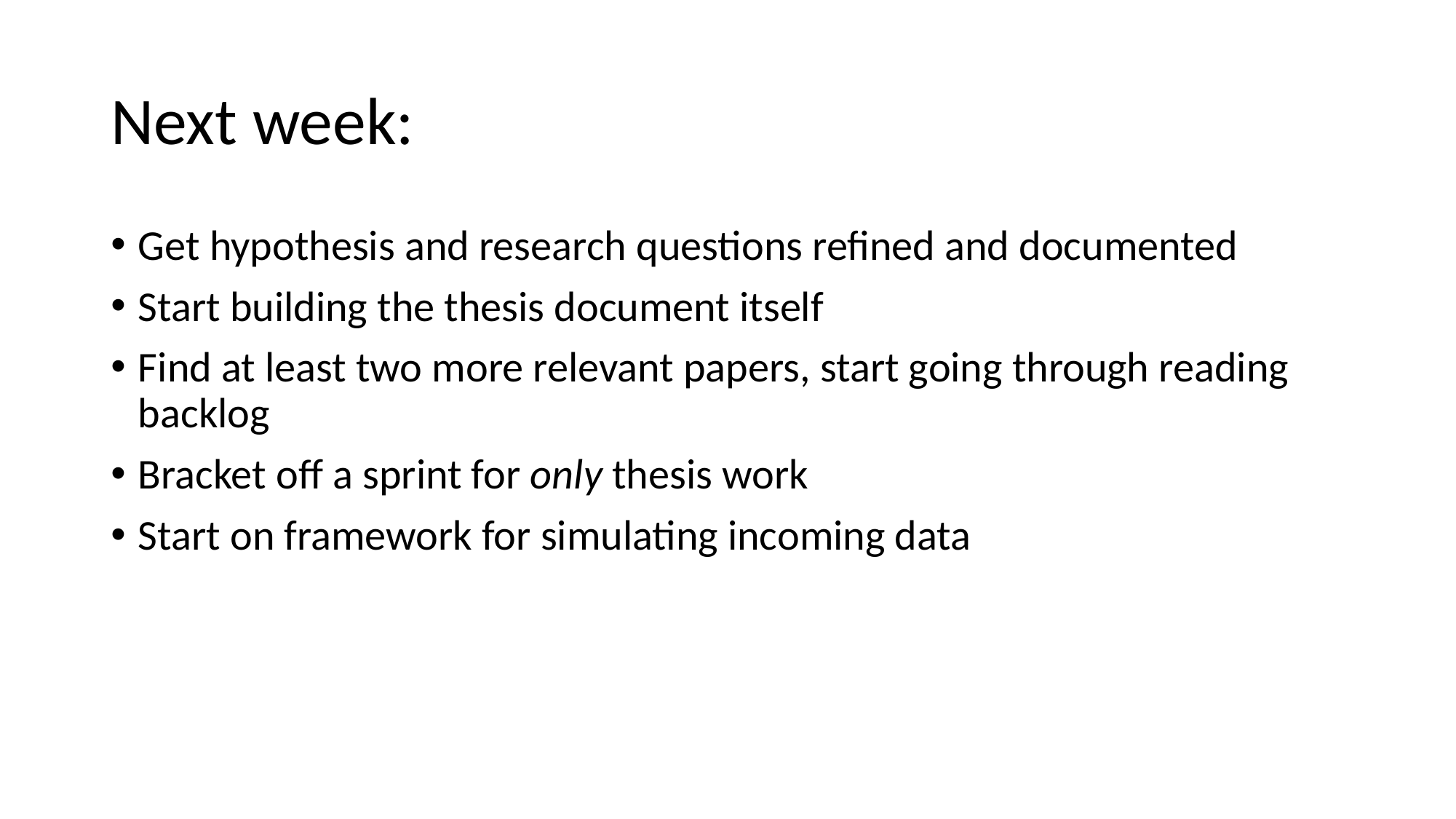

# Next week:
Get hypothesis and research questions refined and documented
Start building the thesis document itself
Find at least two more relevant papers, start going through reading backlog
Bracket off a sprint for only thesis work
Start on framework for simulating incoming data